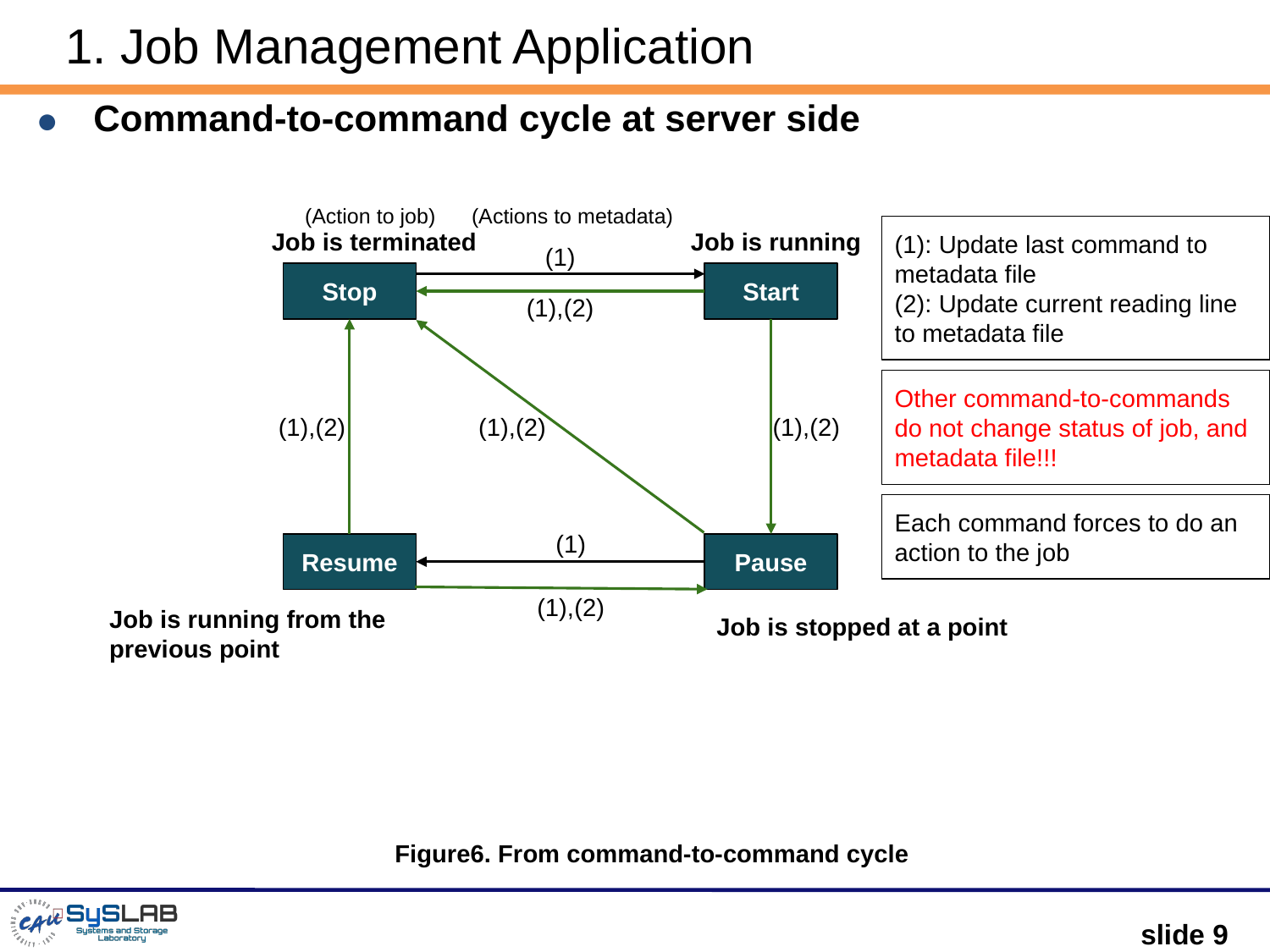

# 1. Job Management Application
Command-to-command cycle at server side

(Action to job)
(Actions to metadata)
Job is terminated
Job is running
(1): Update last command to metadata file
(2): Update current reading line to metadata file
(1)
Stop
Start
(1),(2)
Other command-to-commands do not change status of job, and metadata file!!!
(1),(2)
(1),(2)
(1),(2)
Each command forces to do an action to the job
(1)
Resume
Pause
(1),(2)
Job is running from the previous point
Job is stopped at a point
Figure6. From command-to-command cycle